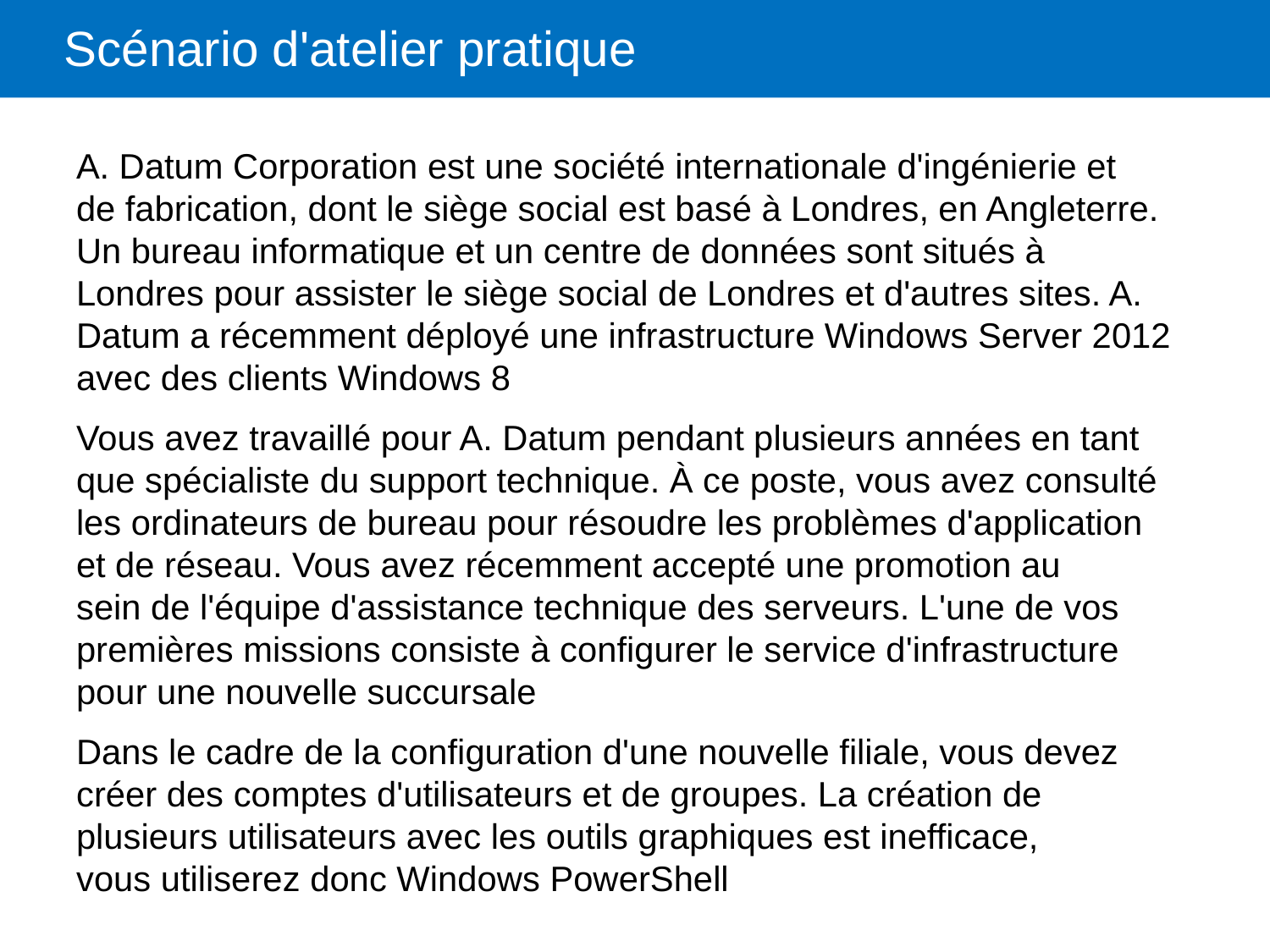

# Scénario d'atelier pratique
A. Datum Corporation est une société internationale d'ingénierie et de fabrication, dont le siège social est basé à Londres, en Angleterre. Un bureau informatique et un centre de données sont situés à Londres pour assister le siège social de Londres et d'autres sites. A. Datum a récemment déployé une infrastructure Windows Server 2012 avec des clients Windows 8
Vous avez travaillé pour A. Datum pendant plusieurs années en tant que spécialiste du support technique. À ce poste, vous avez consulté les ordinateurs de bureau pour résoudre les problèmes d'application et de réseau. Vous avez récemment accepté une promotion au sein de l'équipe d'assistance technique des serveurs. L'une de vos premières missions consiste à configurer le service d'infrastructure pour une nouvelle succursale
Dans le cadre de la configuration d'une nouvelle filiale, vous devez créer des comptes d'utilisateurs et de groupes. La création de plusieurs utilisateurs avec les outils graphiques est inefficace, vous utiliserez donc Windows PowerShell